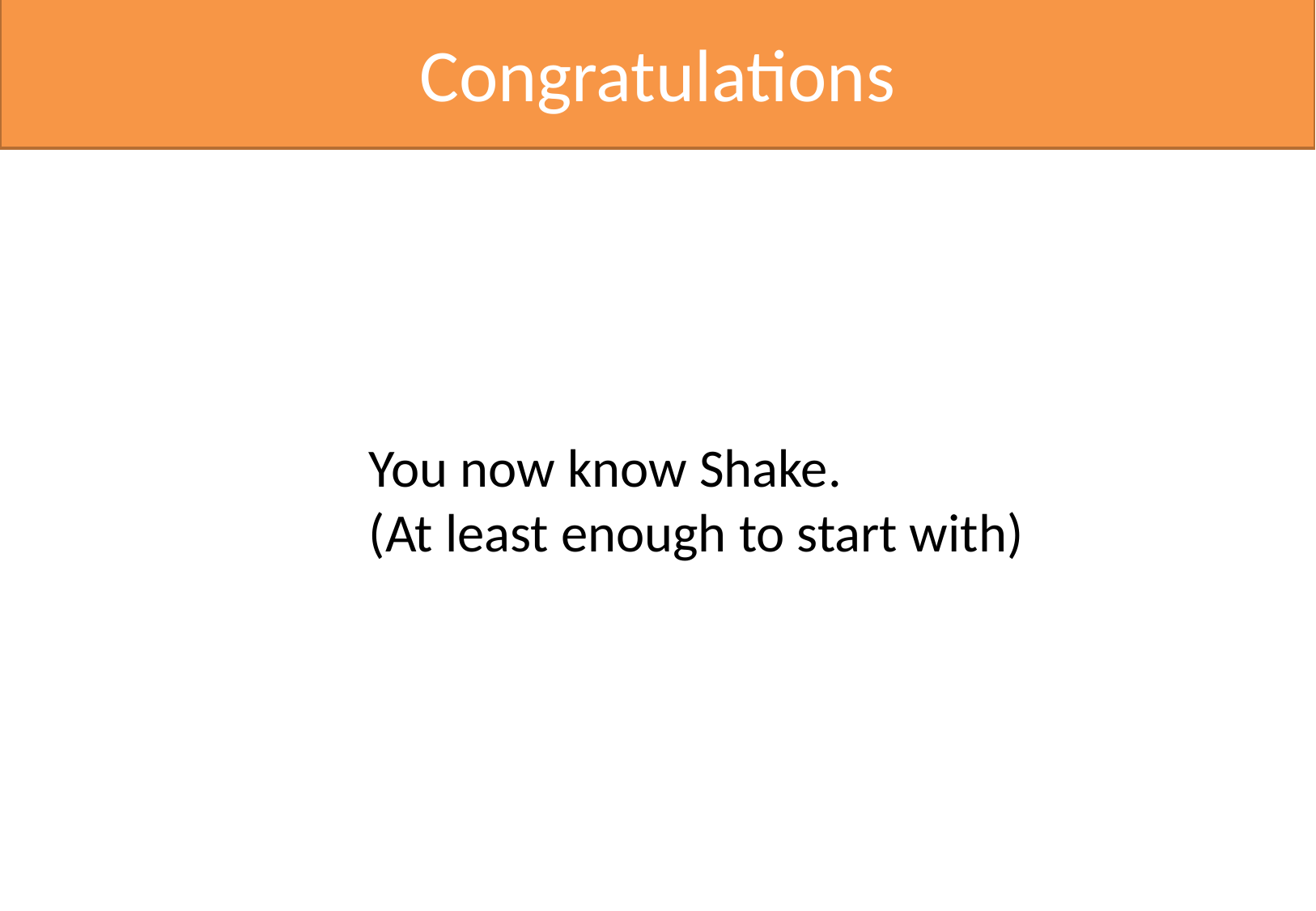

# Congratulations
You now know Shake.
(At least enough to start with)